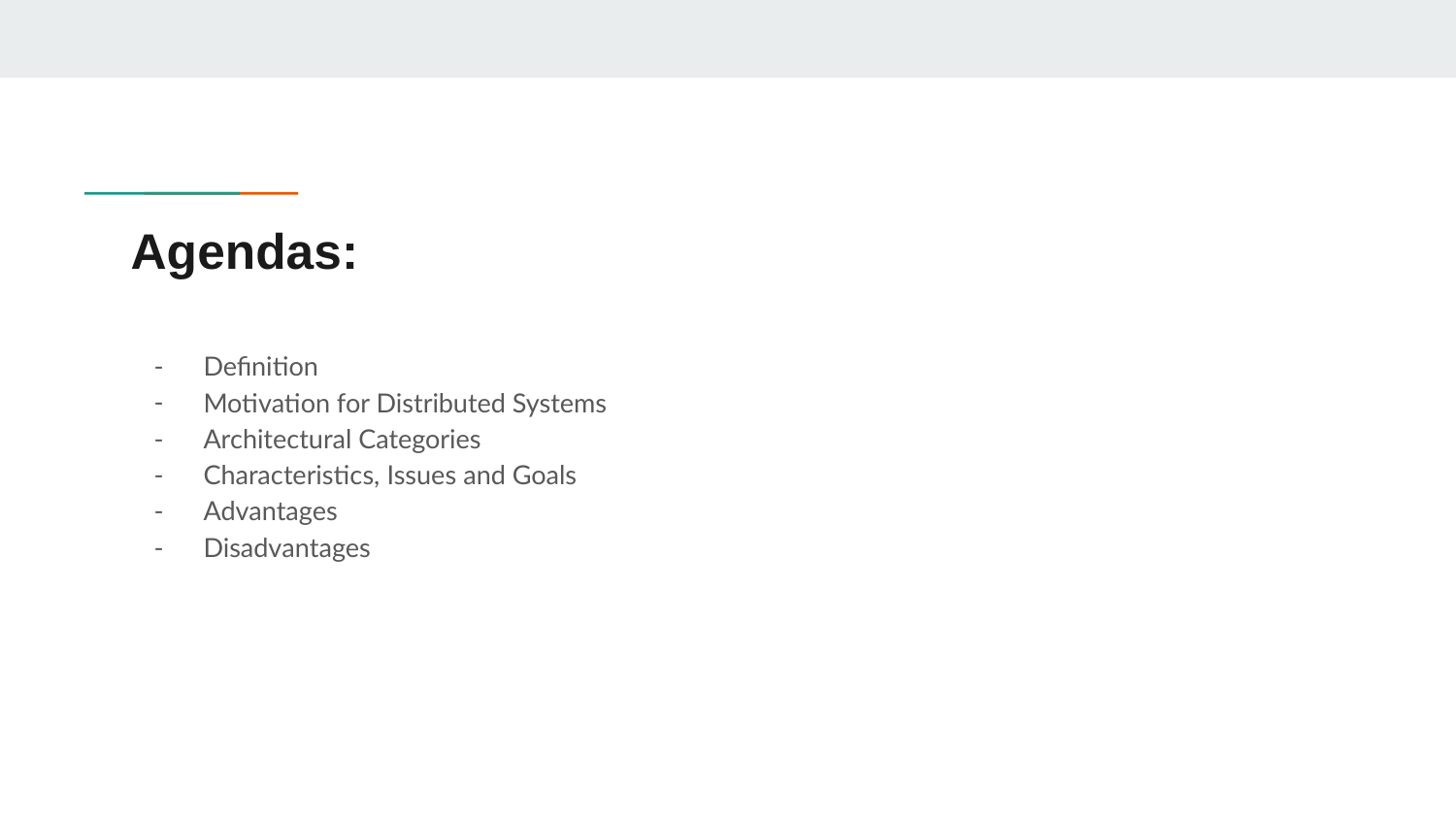

# Agendas:
Definition
Motivation for Distributed Systems
Architectural Categories
Characteristics, Issues and Goals
Advantages
Disadvantages